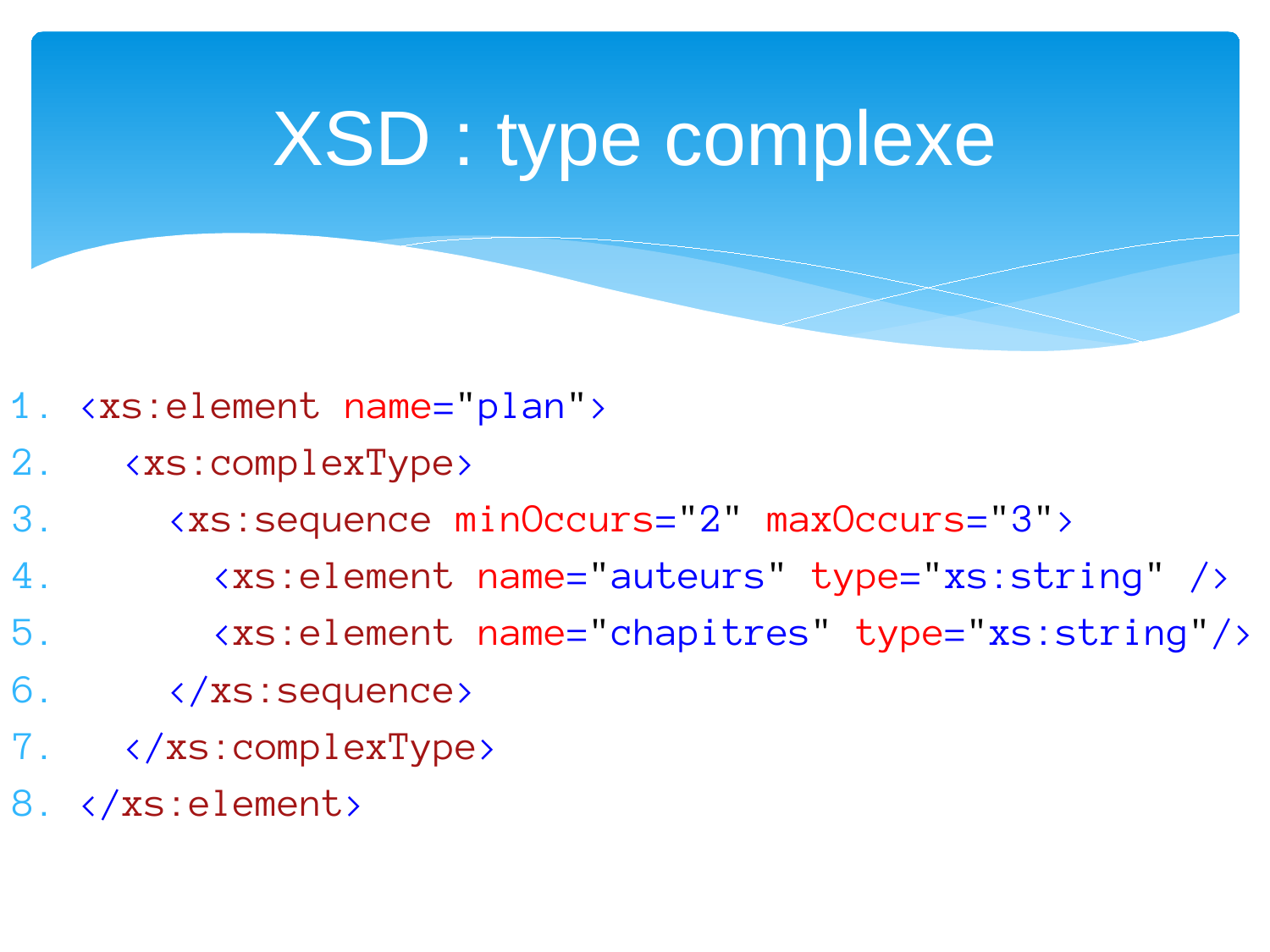

# XSD : type complexe
<xs:element name="plan">
  <xs:complexType>
    <xs:sequence minOccurs="2" maxOccurs="3">
      <xs:element name="auteurs" type="xs:string" />
      <xs:element name="chapitres" type="xs:string"/>
    </xs:sequence>
  </xs:complexType>
</xs:element>